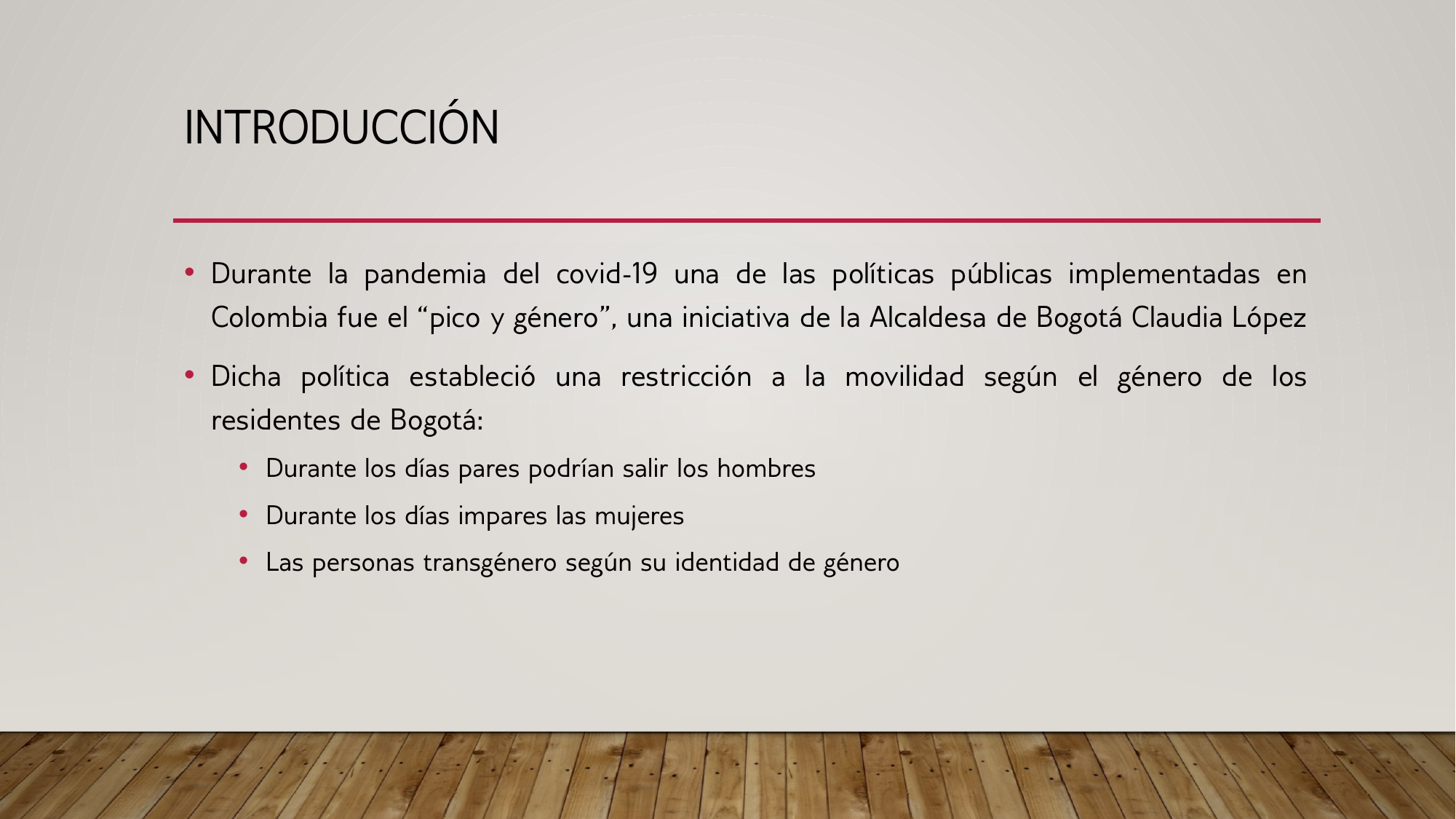

# Introducción
Durante la pandemia del covid-19 una de las políticas públicas implementadas en Colombia fue el “pico y género”, una iniciativa de la Alcaldesa de Bogotá Claudia López
Dicha política estableció una restricción a la movilidad según el género de los residentes de Bogotá:
Durante los días pares podrían salir los hombres
Durante los días impares las mujeres
Las personas transgénero según su identidad de género